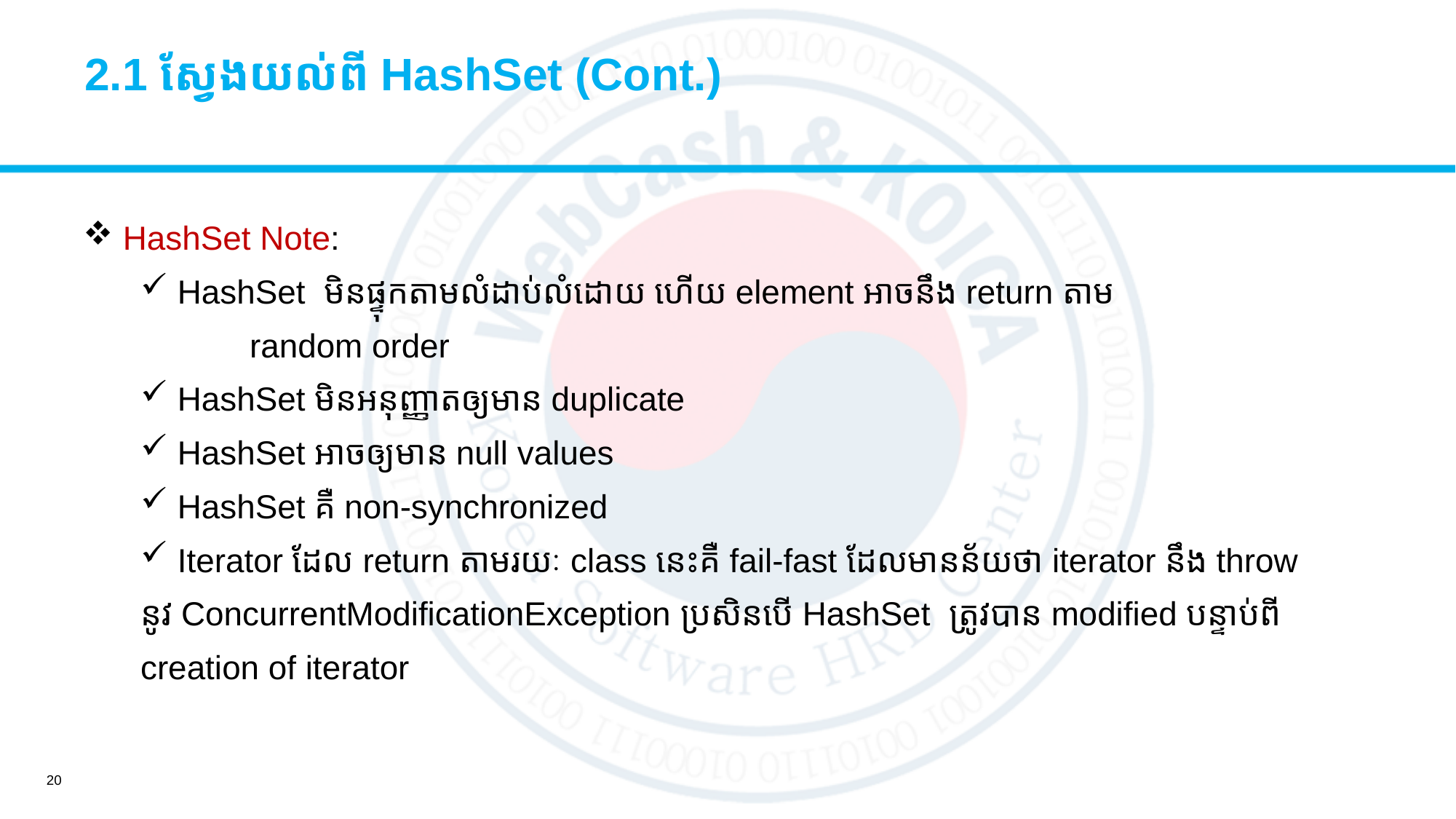

# 2.1 ស្វែងយល់ពី HashSet (Cont.)
 HashSet Note:
 HashSet  មិនផ្ទុកតាមលំដាប់លំដោយ ហើយ element អាចនឹង return តាម​
	random order
 HashSet មិនអនុញ្ញាតឲ្យមាន duplicate
 HashSet អាចឲ្យមាន​ null values
 HashSet គឺ non-synchronized
 Iterator ដែល​ return តាមរយៈ class នេះ​គឺ fail-fast ដែលមានន័យថា​ iterator នឹង throw
នូវ ConcurrentModificationException ប្រសិនបើ​ HashSet  ត្រូវបាន modified បន្ទាប់ពី
creation of iterator
20